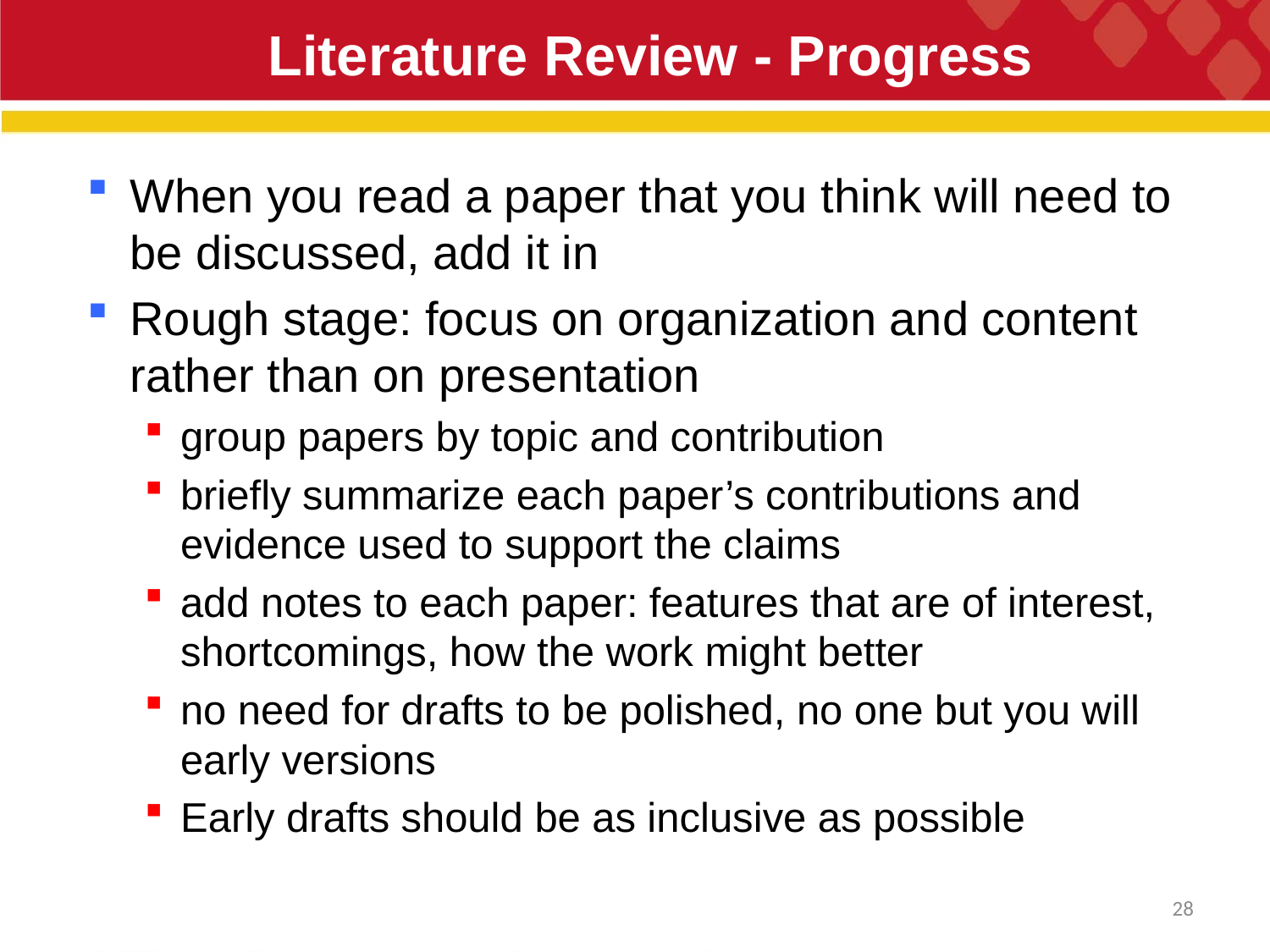

# Literature Review - Progress
When you read a paper that you think will need to be discussed, add it in
Rough stage: focus on organization and content rather than on presentation
group papers by topic and contribution
briefly summarize each paper’s contributions and evidence used to support the claims
add notes to each paper: features that are of interest, shortcomings, how the work might better
no need for drafts to be polished, no one but you will early versions
Early drafts should be as inclusive as possible

28